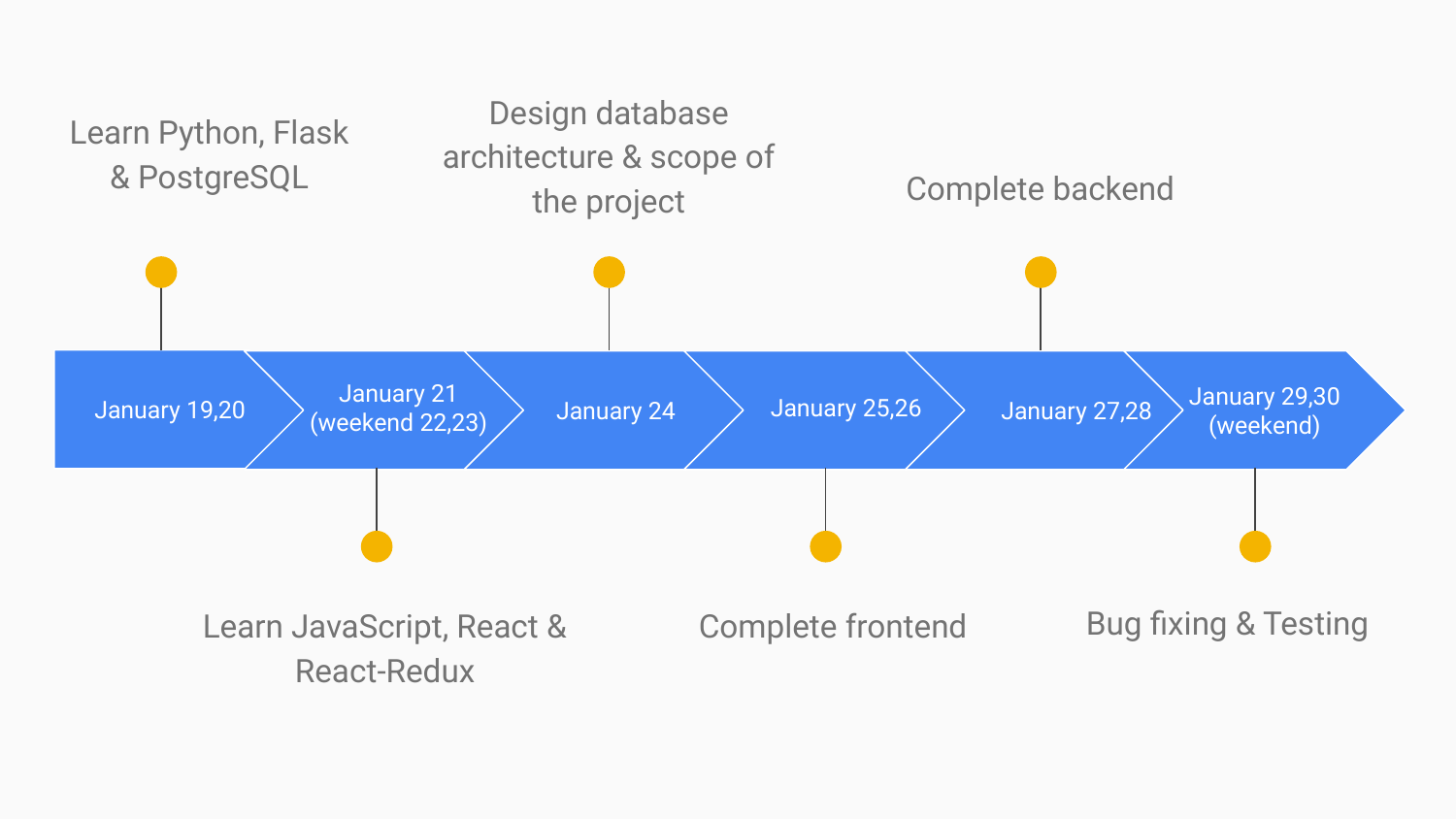

Design database architecture & scope of the project
Learn Python, Flask & PostgreSQL
Complete backend

January 21
(weekend 22,23)
January 25,26
January 19,20
January 24
January 27,28
January 29,30
(weekend)

Bug fixing & Testing
Learn JavaScript, React & React-Redux
Complete frontend